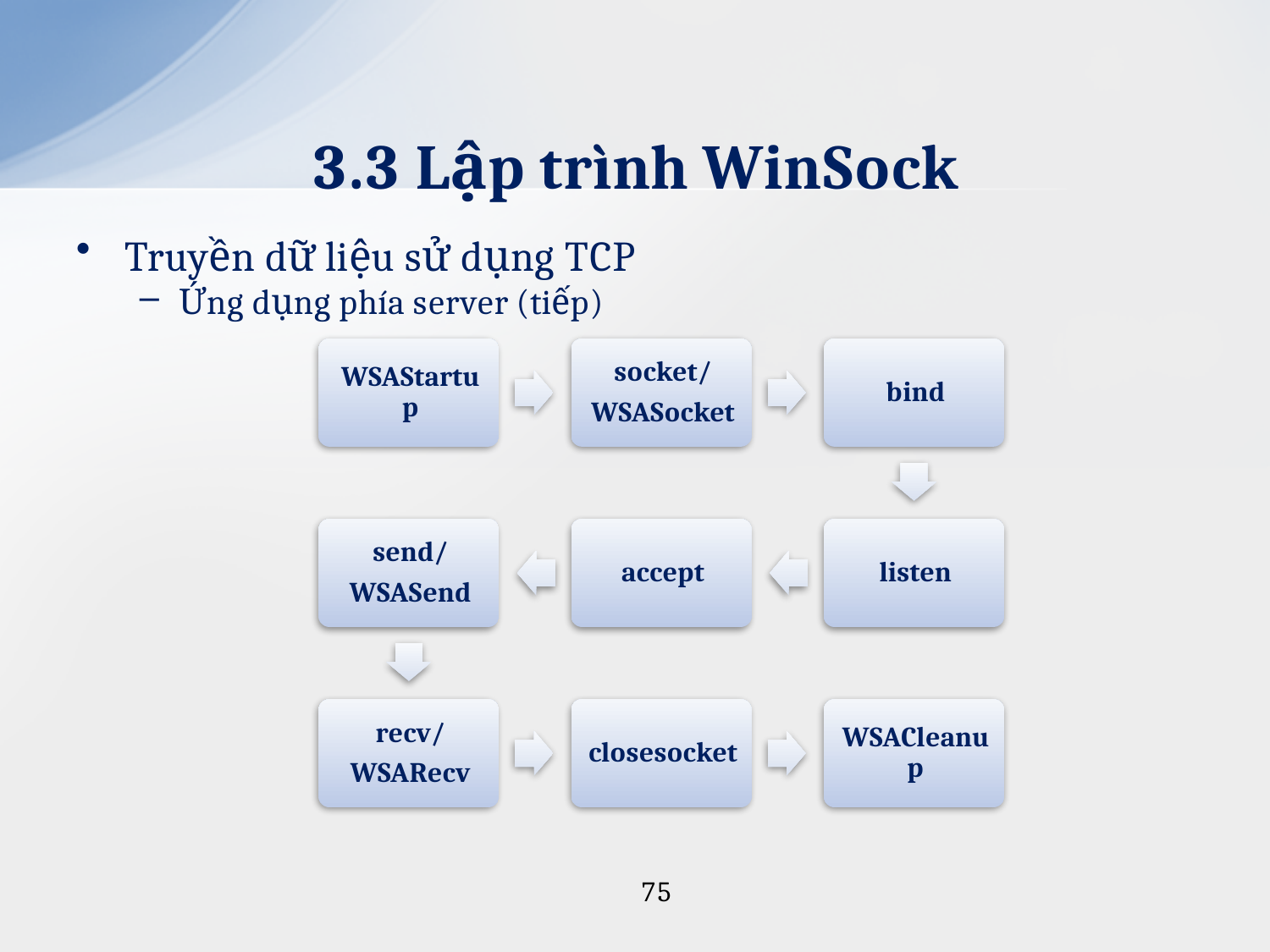

# 3.3 Lập trình WinSock
Truyền dữ liệu sử dụng TCP
Ứng dụng phía server (tiếp)

WSAStartup

socket/
WSASocket

bind

listen

accept

send/
WSASend

recv/
WSARecv

closesocket

WSACleanup
75